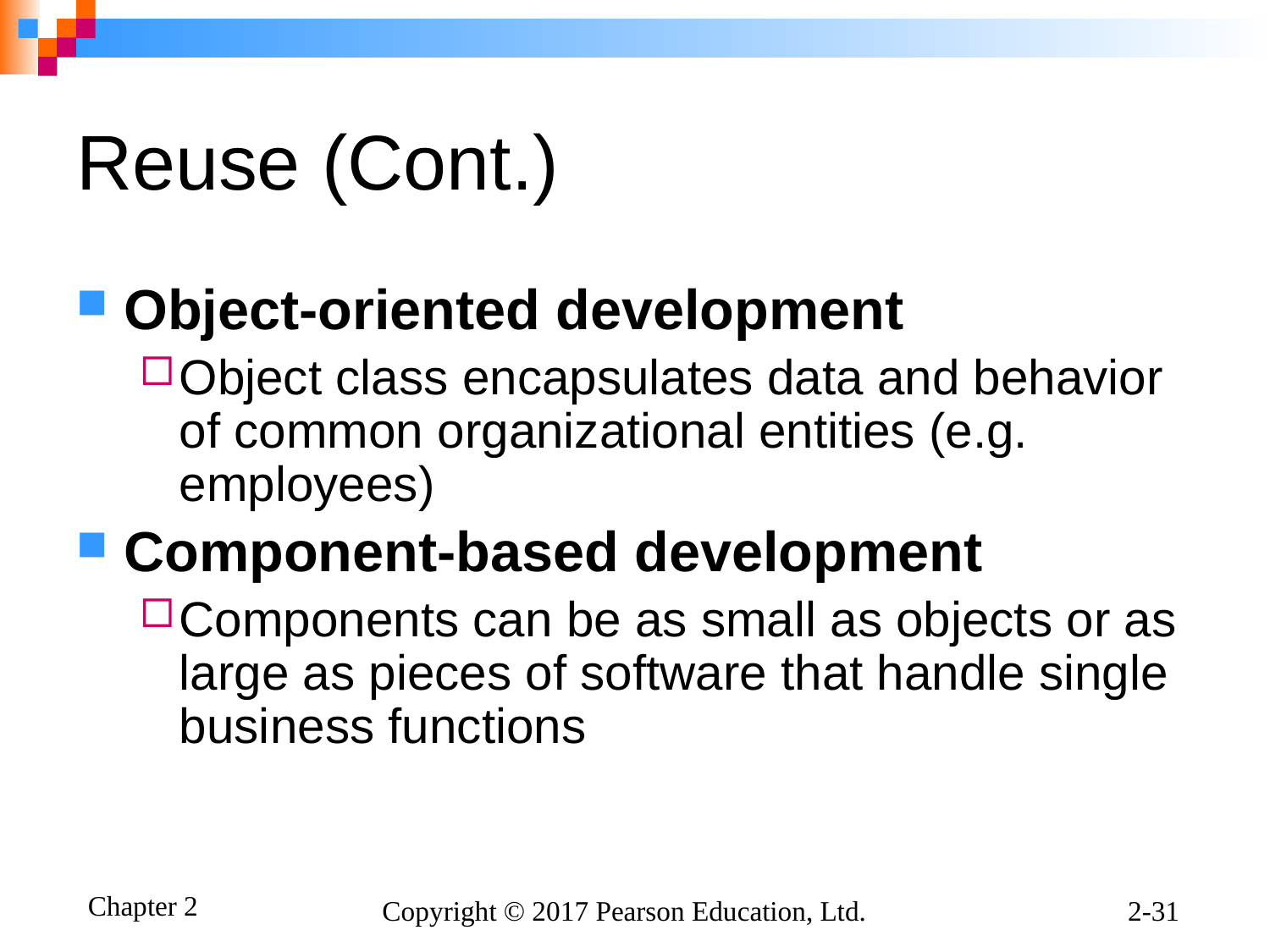

# Reuse (Cont.)
Object-oriented development
Object class encapsulates data and behavior of common organizational entities (e.g. employees)
Component-based development
Components can be as small as objects or as large as pieces of software that handle single business functions